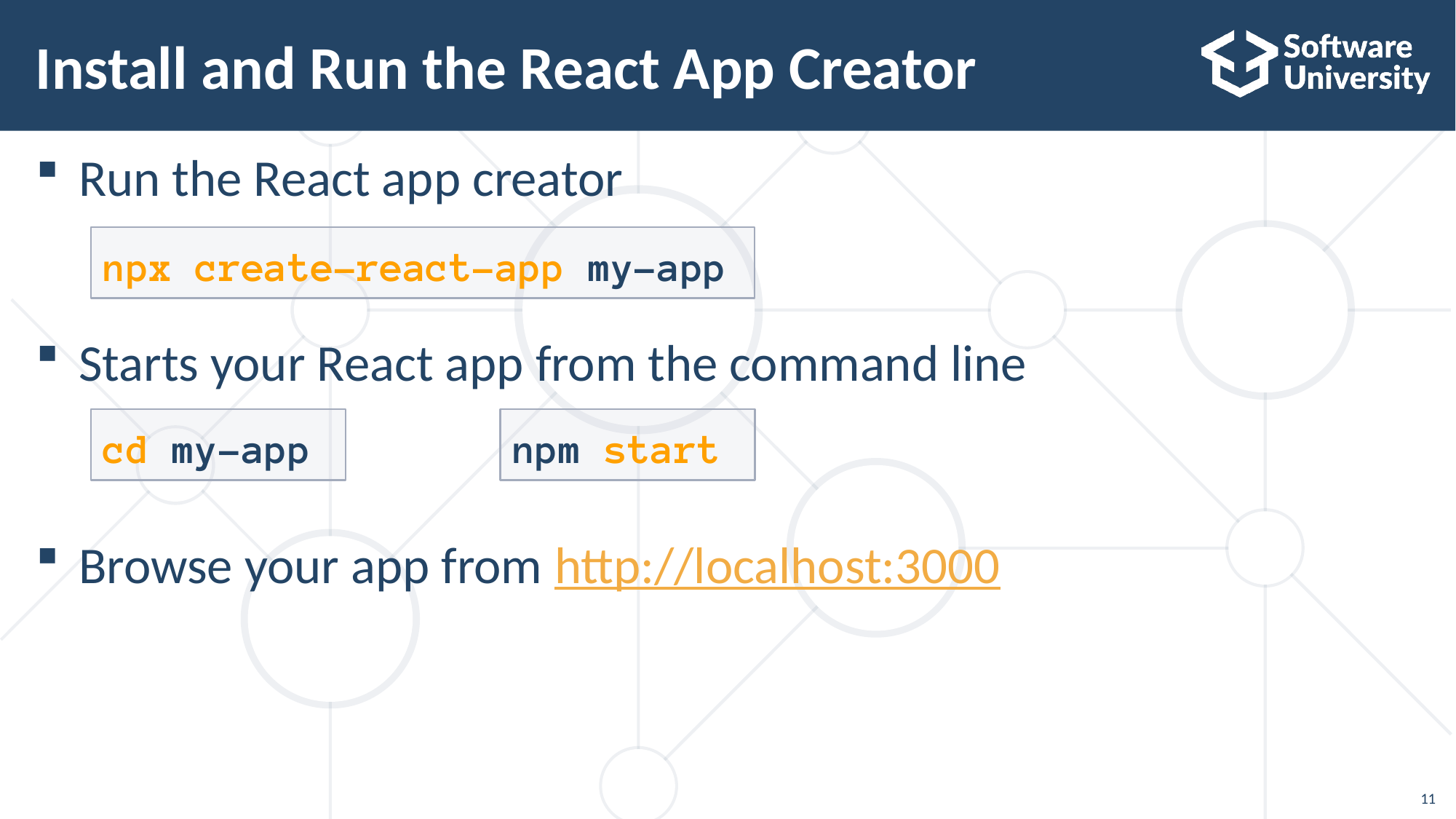

# Install and Run the React App Creator
Run the React app creator

Starts your React app from the command line

Browse your app from http://localhost:3000
npx create-react-app my-app
cd my-app
npm start
11